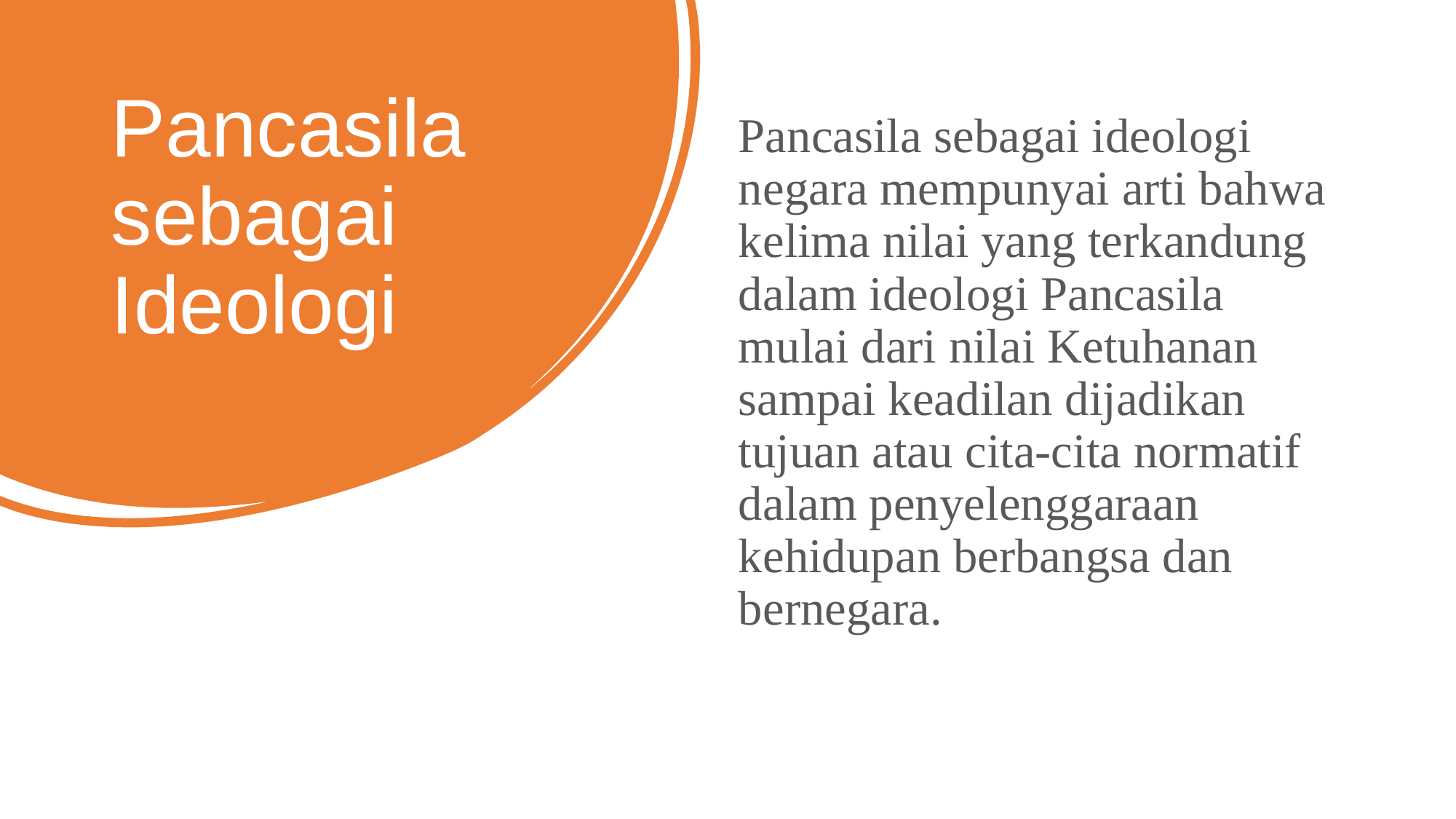

# Pancasila sebagai Ideologi
Pancasila sebagai ideologi negara mempunyai arti bahwa kelima nilai yang terkandung dalam ideologi Pancasila mulai dari nilai Ketuhanan sampai keadilan dijadikan tujuan atau cita-cita normatif dalam penyelenggaraan kehidupan berbangsa dan bernegara.